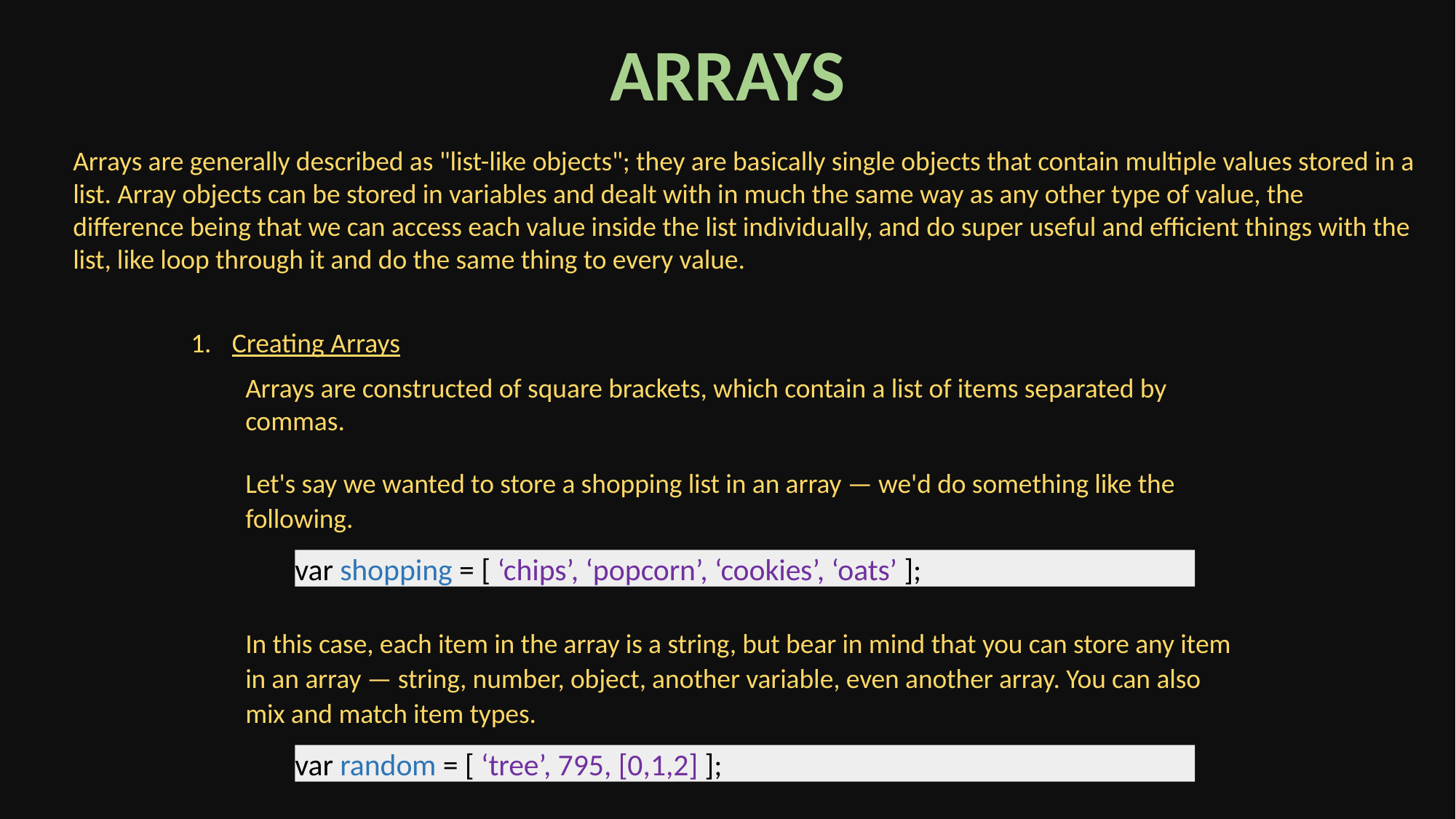

ARRAYS
Arrays are generally described as "list-like objects"; they are basically single objects that contain multiple values stored in a list. Array objects can be stored in variables and dealt with in much the same way as any other type of value, the difference being that we can access each value inside the list individually, and do super useful and efficient things with the list, like loop through it and do the same thing to every value.
Creating Arrays
Arrays are constructed of square brackets, which contain a list of items separated by commas.
Let's say we wanted to store a shopping list in an array — we'd do something like the following.

In this case, each item in the array is a string, but bear in mind that you can store any item in an array — string, number, object, another variable, even another array. You can also mix and match item types.

var shopping = [ ‘chips’, ‘popcorn’, ‘cookies’, ‘oats’ ];
var random = [ ‘tree’, 795, [0,1,2] ];